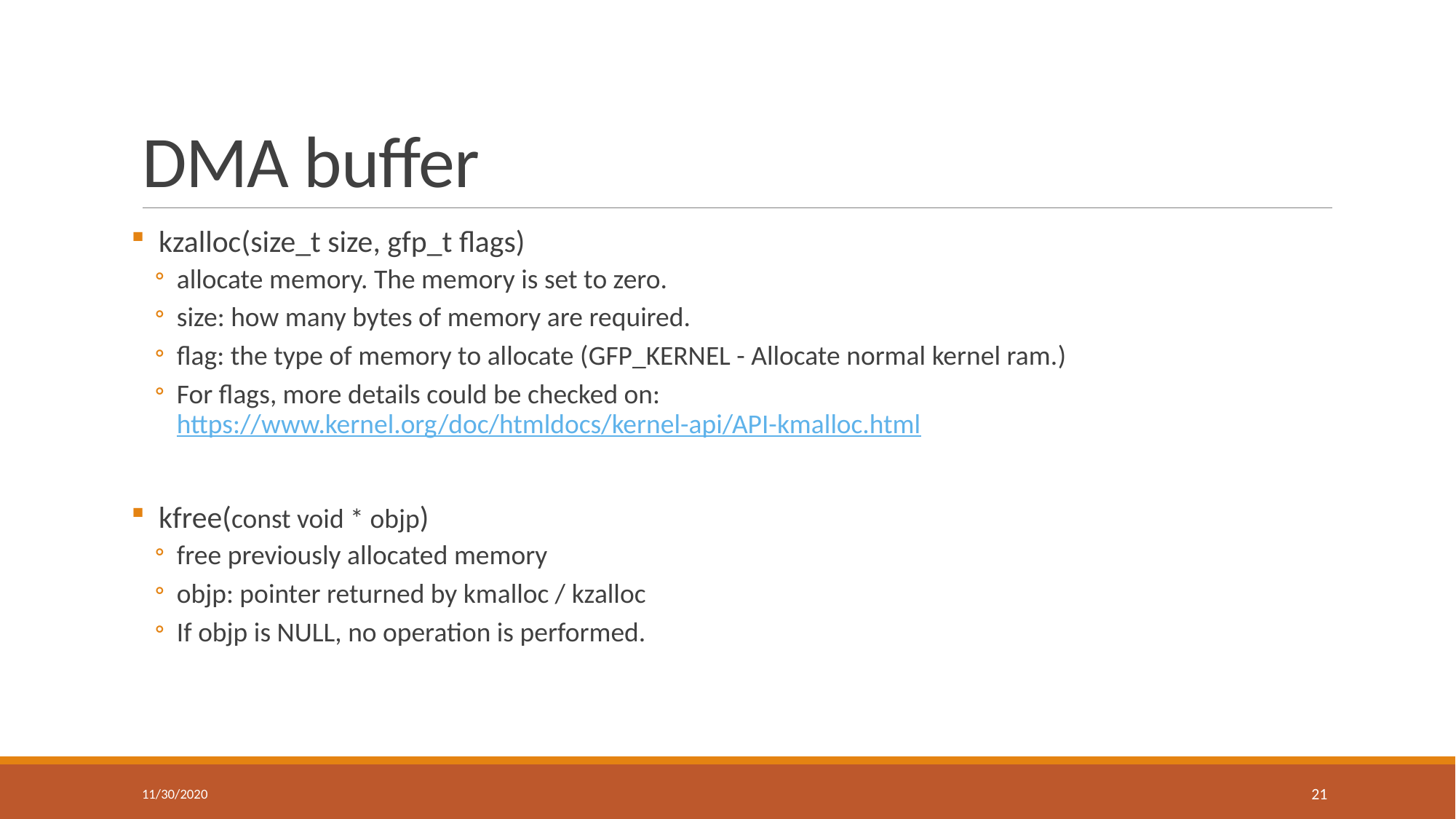

# DMA buffer
  kzalloc(size_t size, gfp_t flags)
allocate memory. The memory is set to zero.
size: how many bytes of memory are required.
flag: the type of memory to allocate (GFP_KERNEL - Allocate normal kernel ram.)
For flags, more details could be checked on: https://www.kernel.org/doc/htmldocs/kernel-api/API-kmalloc.html

  kfree(const void * objp)
free previously allocated memory
objp: pointer returned by kmalloc / kzalloc
If objp is NULL, no operation is performed.

11/30/2020
21